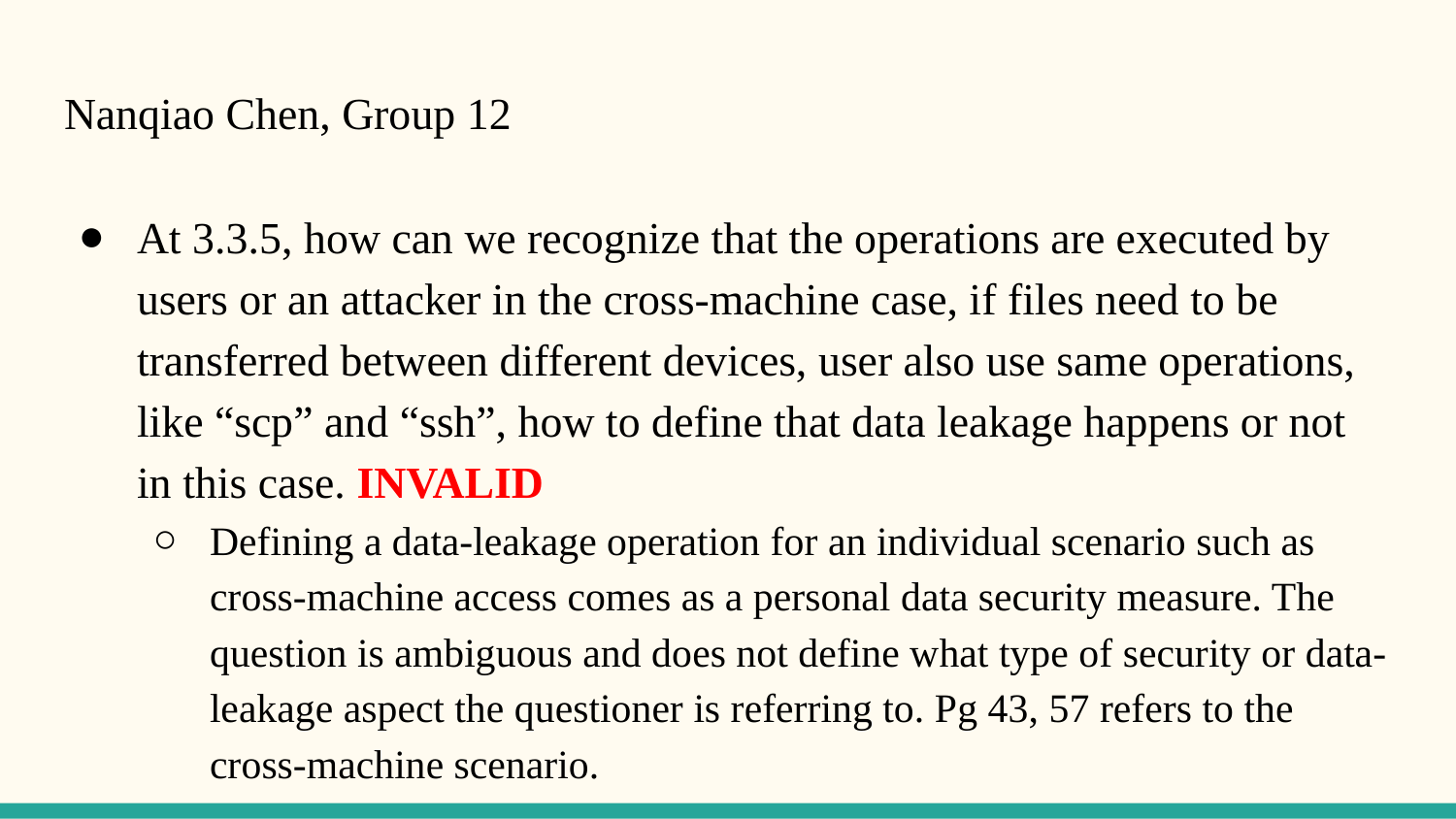

# Nanqiao Chen, Group 12
At 3.3.5, how can we recognize that the operations are executed by users or an attacker in the cross-machine case, if files need to be transferred between different devices, user also use same operations, like “scp” and “ssh”, how to define that data leakage happens or not in this case. INVALID
Defining a data-leakage operation for an individual scenario such as cross-machine access comes as a personal data security measure. The question is ambiguous and does not define what type of security or data-leakage aspect the questioner is referring to. Pg 43, 57 refers to the cross-machine scenario.